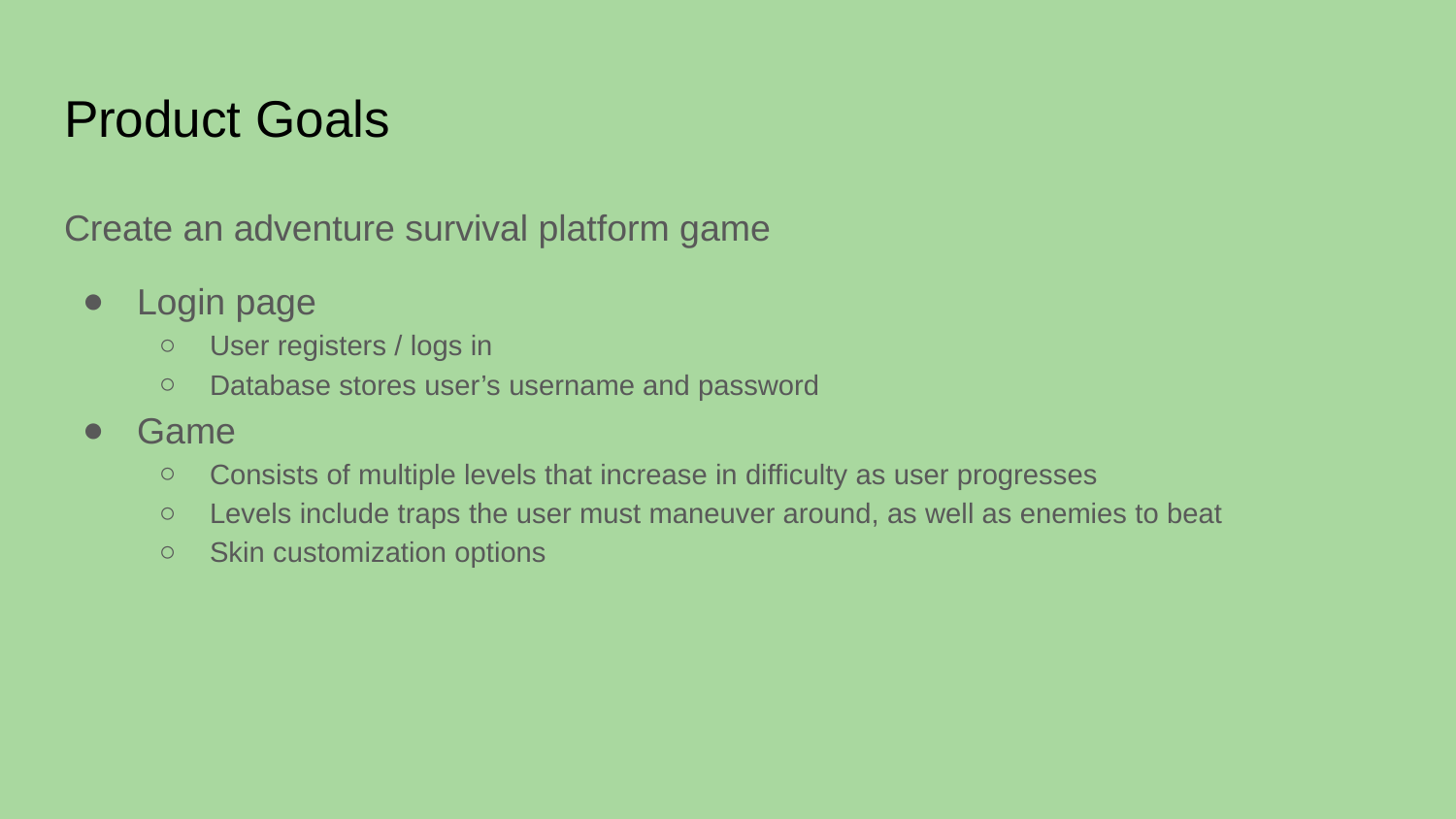

# Product Goals
Create an adventure survival platform game
Login page
User registers / logs in
Database stores user’s username and password
Game
Consists of multiple levels that increase in difficulty as user progresses
Levels include traps the user must maneuver around, as well as enemies to beat
Skin customization options